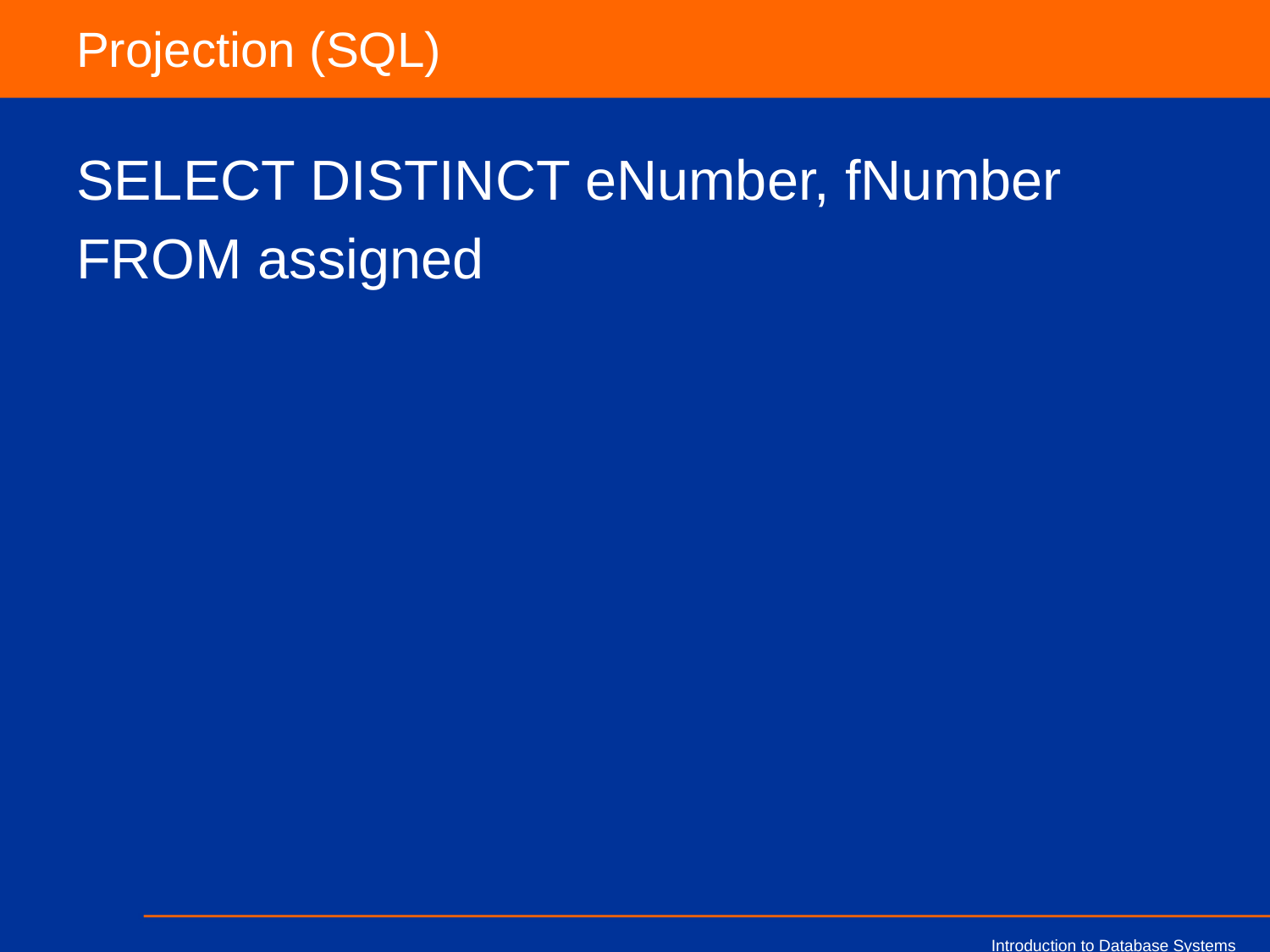

# Projection (SQL)
SELECT DISTINCT eNumber, fNumber
FROM assigned
Introduction to Database Systems